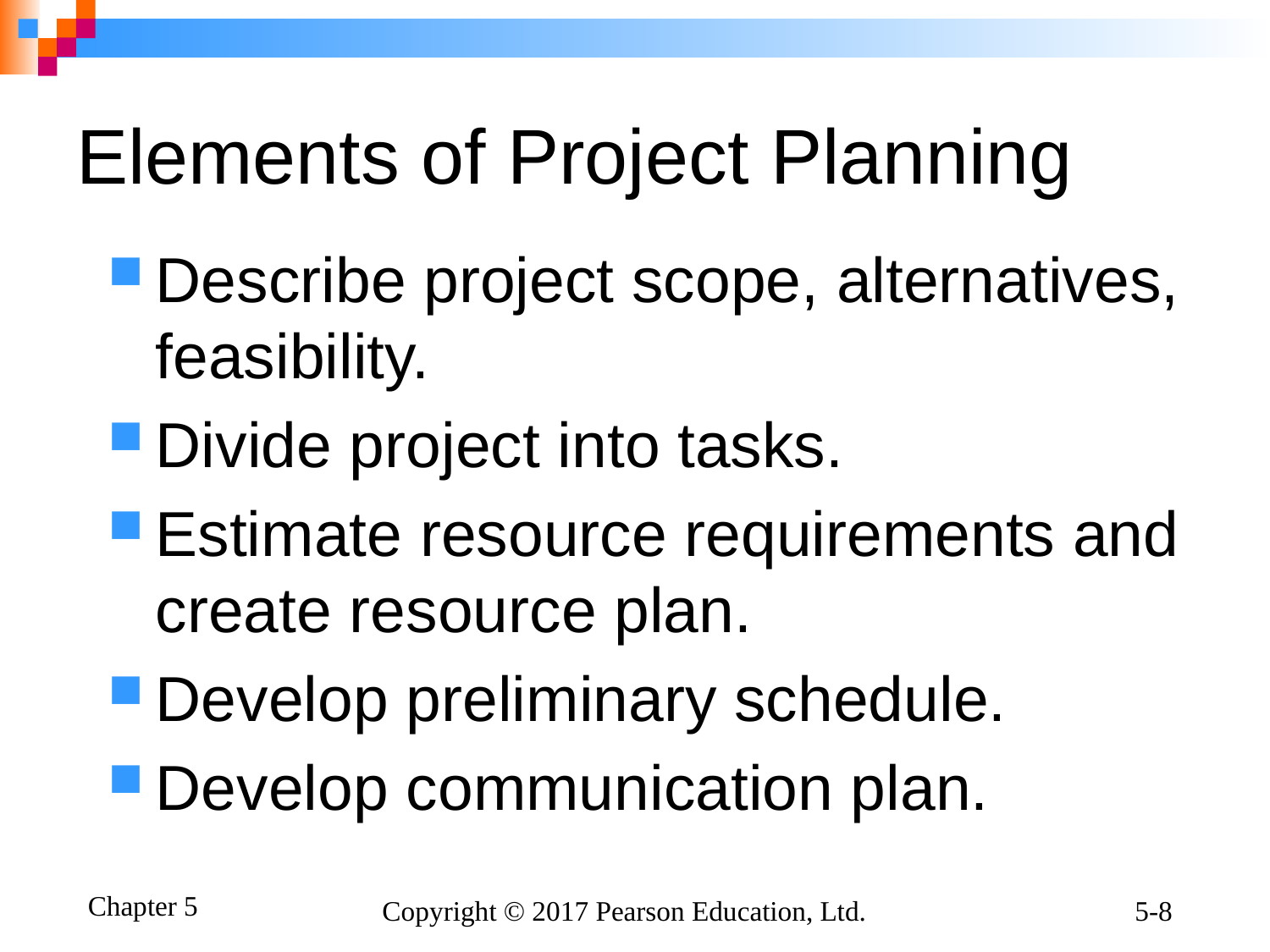

# Elements of Project Planning
Describe project scope, alternatives, feasibility.
Divide project into tasks.
Estimate resource requirements and create resource plan.
Develop preliminary schedule.
Develop communication plan.